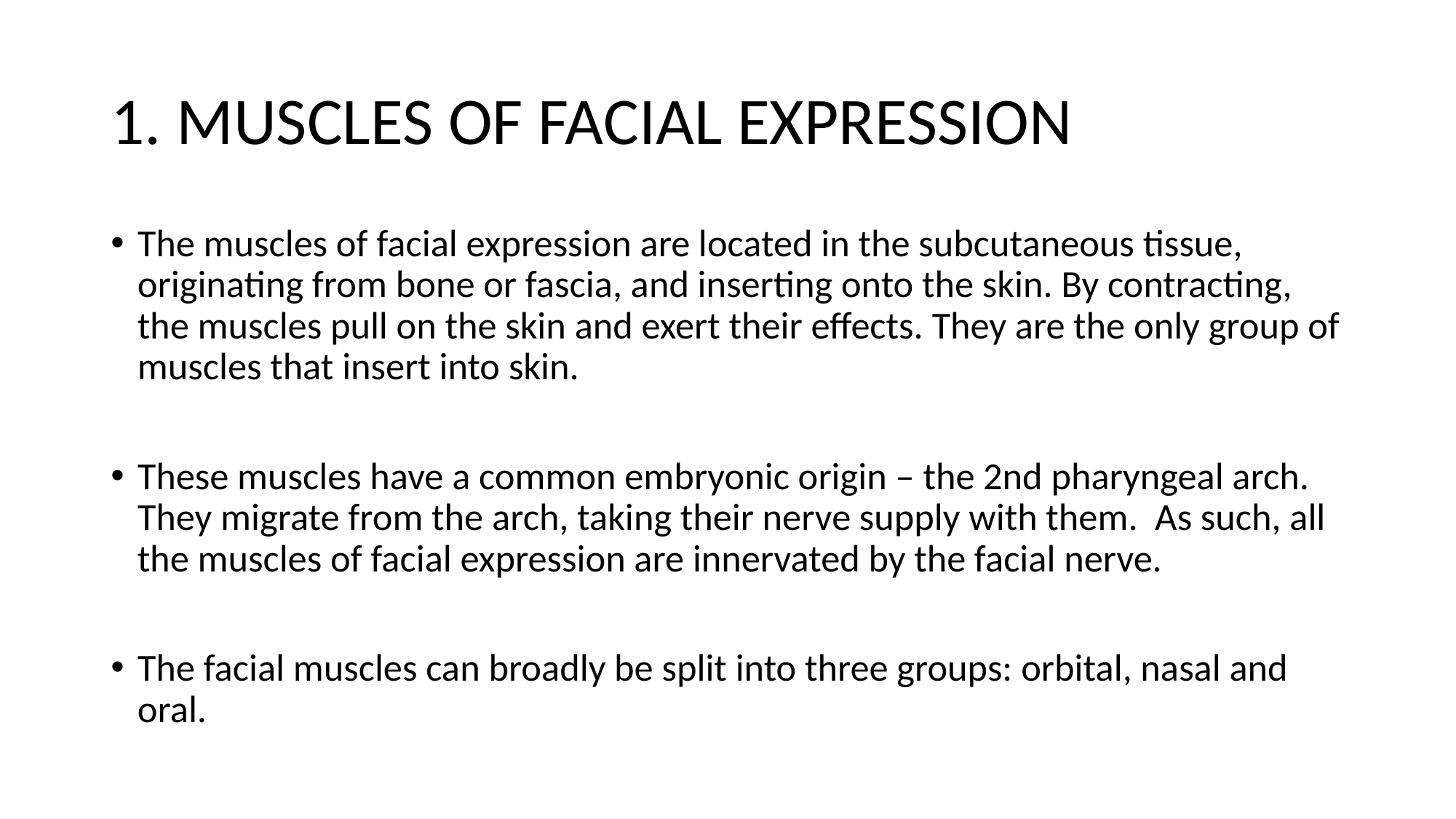

# 1. MUSCLES OF FACIAL EXPRESSION
The muscles of facial expression are located in the subcutaneous tissue, originating from bone or fascia, and inserting onto the skin. By contracting, the muscles pull on the skin and exert their effects. They are the only group of muscles that insert into skin.

These muscles have a common embryonic origin – the 2nd pharyngeal arch. They migrate from the arch, taking their nerve supply with them.  As such, all the muscles of facial expression are innervated by the facial nerve.

The facial muscles can broadly be split into three groups: orbital, nasal and oral.